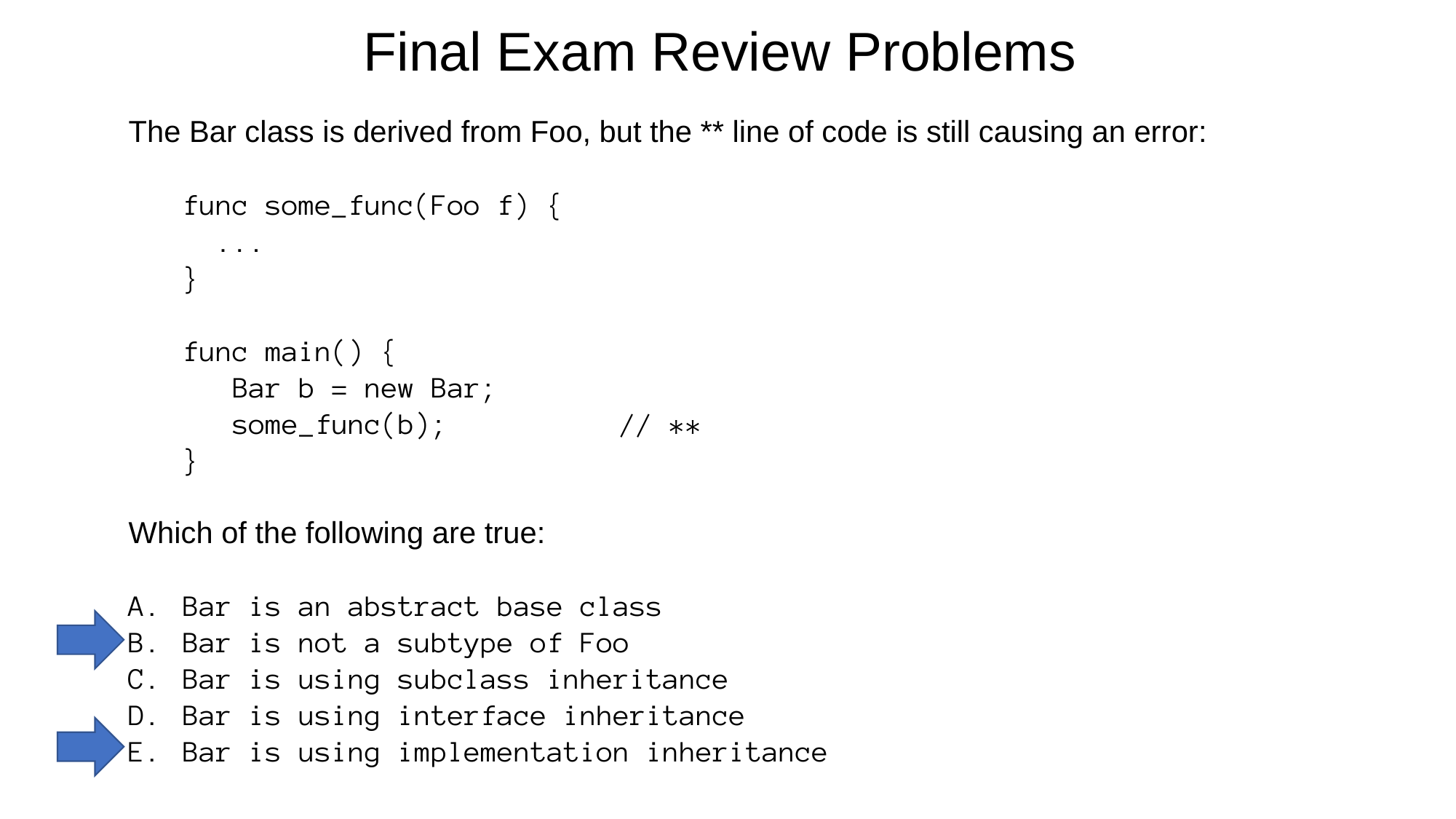

# Final Exam Review Problems
The Bar class is derived from Foo, but the ** line of code is still causing an error:

func some_func(Foo f) {
  ...
}

func main() {
   Bar b = new Bar;
   some_func(b);		// **
}

Which of the following are true:

Bar is an abstract base class
Bar is not a subtype of Foo
Bar is using subclass inheritance
Bar is using interface inheritance
Bar is using implementation inheritance